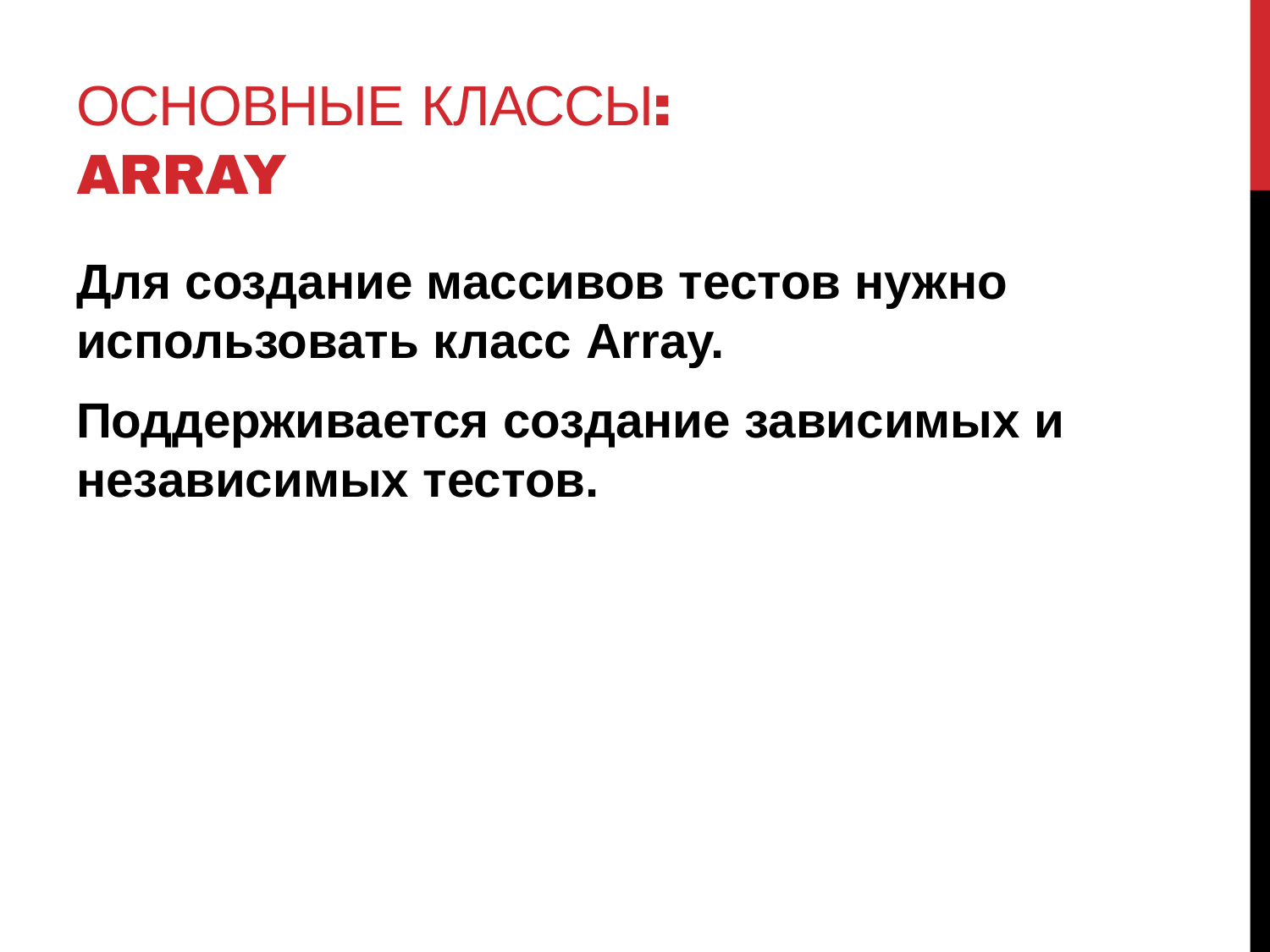

# Основные классы: Array
Для создание массивов тестов нужно использовать класс Array.
Поддерживается создание зависимых и независимых тестов.